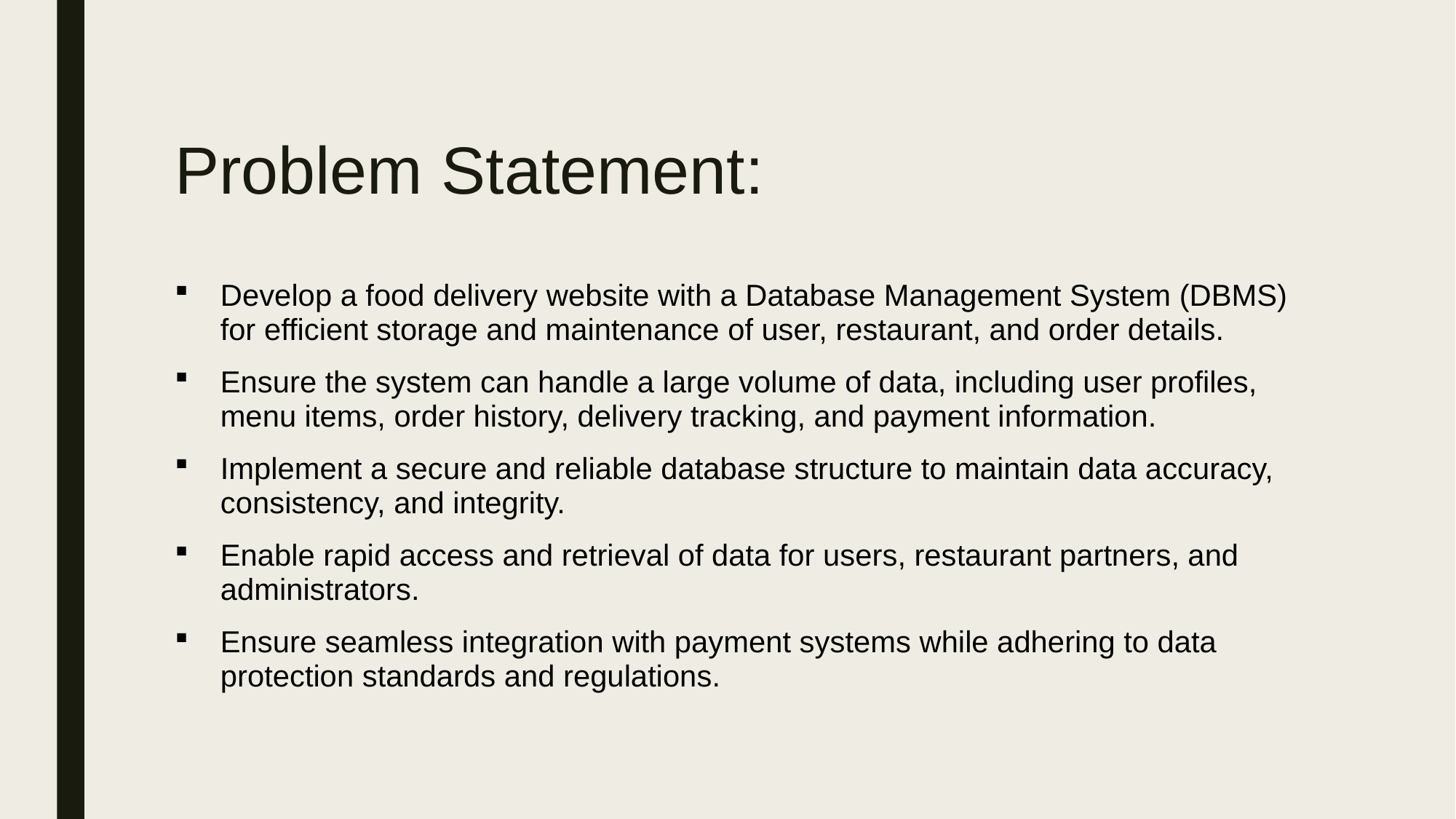

# Problem Statement:
Develop a food delivery website with a Database Management System (DBMS) for efficient storage and maintenance of user, restaurant, and order details.
Ensure the system can handle a large volume of data, including user profiles, menu items, order history, delivery tracking, and payment information.
Implement a secure and reliable database structure to maintain data accuracy, consistency, and integrity.
Enable rapid access and retrieval of data for users, restaurant partners, and administrators.
Ensure seamless integration with payment systems while adhering to data protection standards and regulations.